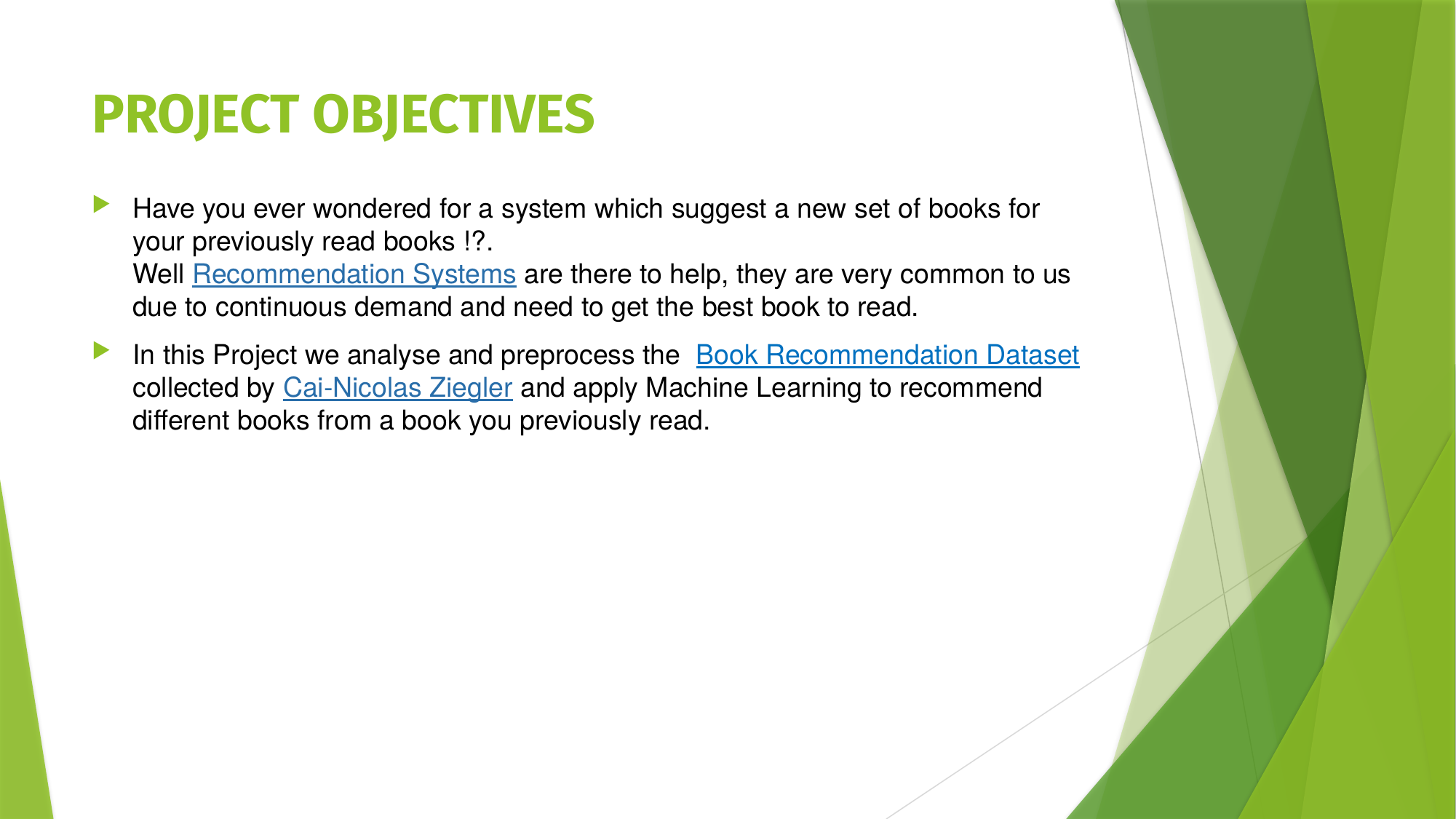

# PROJECT OBJECTIVES
Have you ever wondered for a system which suggest a new set of books for your previously read books !?.
Well Recommendation Systems are there to help, they are very common to us due to continuous demand and need to get the best book to read.
In this Project we analyse and preprocess the  Book Recommendation Dataset collected by Cai-Nicolas Ziegler and apply Machine Learning to recommend different books from a book you previously read.